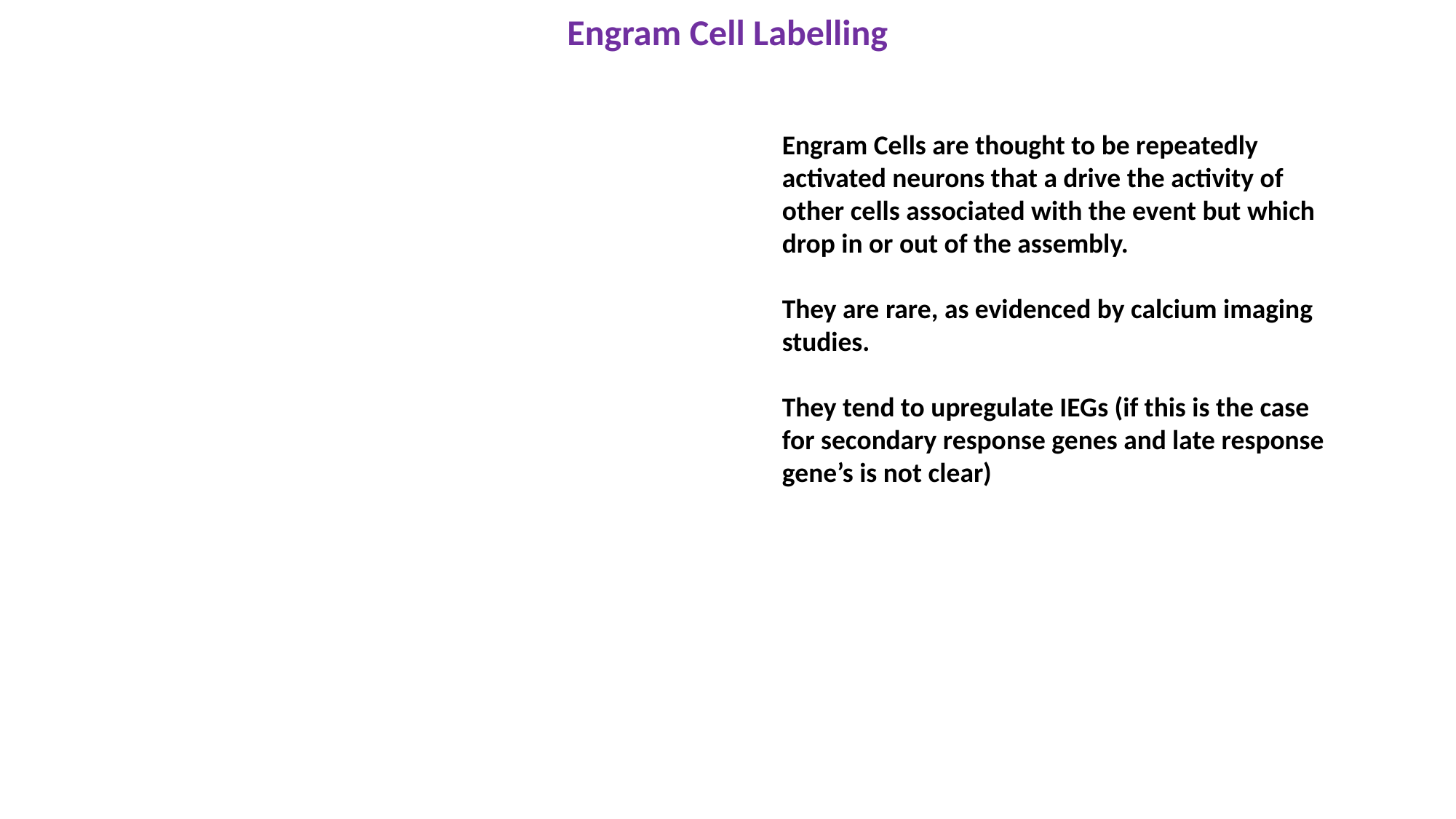

Engram Cell Labelling
Engram Cells are thought to be repeatedly activated neurons that a drive the activity of other cells associated with the event but which drop in or out of the assembly.

They are rare, as evidenced by calcium imaging studies.

They tend to upregulate IEGs (if this is the case for secondary response genes and late response gene’s is not clear)